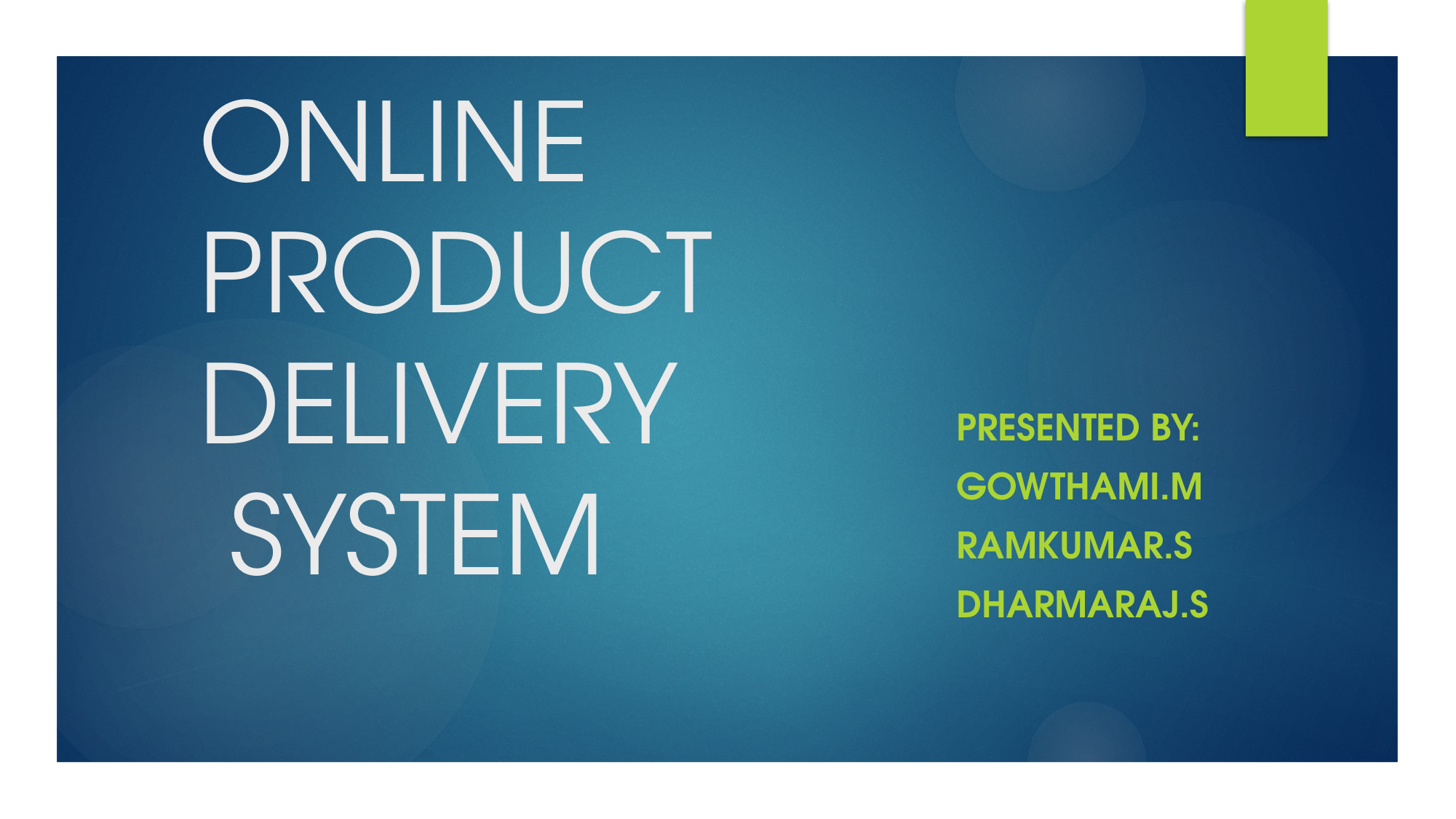

# ONLINE PRODUCT DELIVERY SYSTEM
PRESENTED BY:
GOWTHAMI.M
RAMKUMAR.S
DHARMARAJ.S